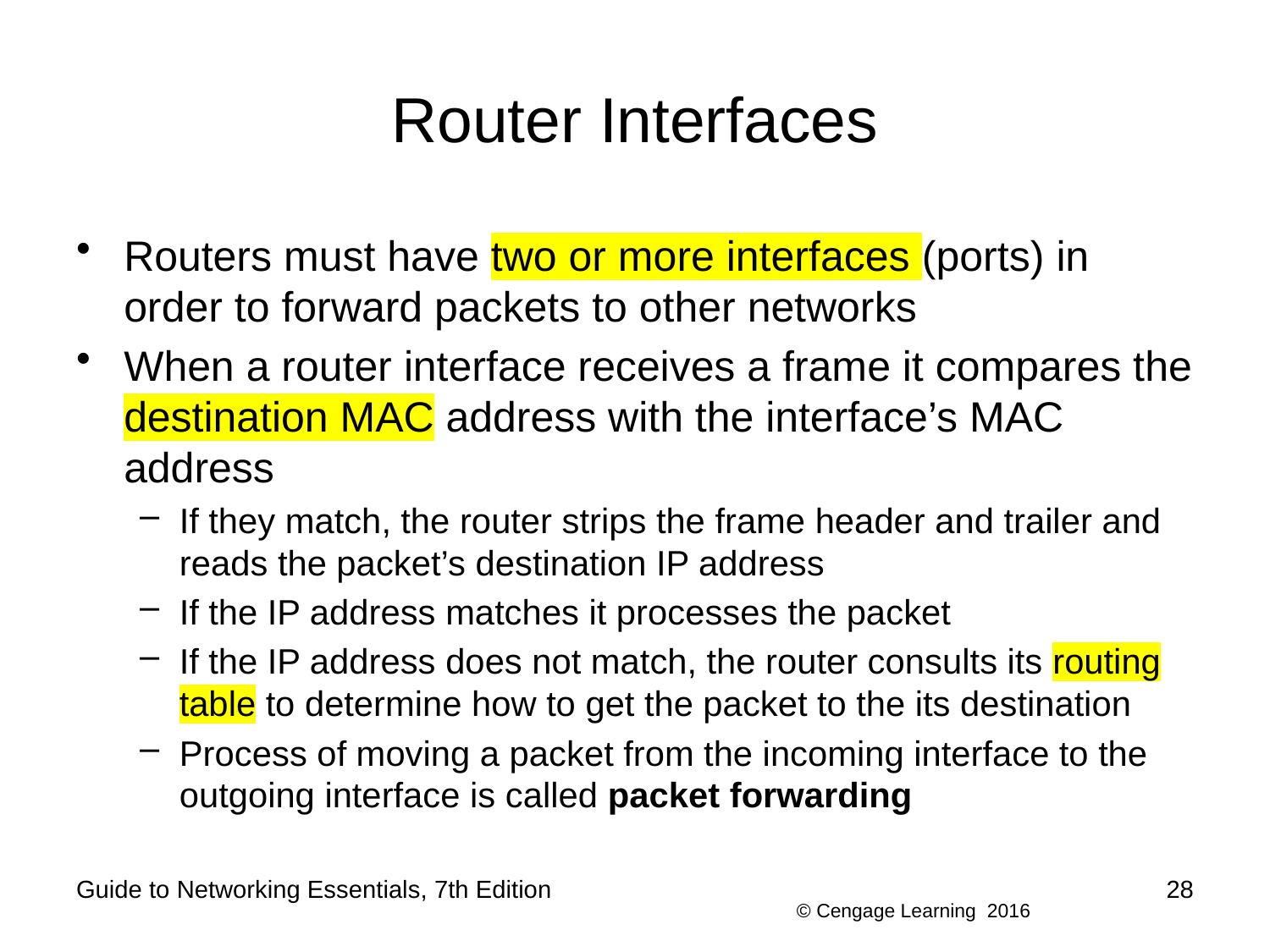

# Router Interfaces
Routers must have two or more interfaces (ports) in order to forward packets to other networks
When a router interface receives a frame it compares the destination MAC address with the interface’s MAC address
If they match, the router strips the frame header and trailer and reads the packet’s destination IP address
If the IP address matches it processes the packet
If the IP address does not match, the router consults its routing table to determine how to get the packet to the its destination
Process of moving a packet from the incoming interface to the outgoing interface is called packet forwarding

Guide to Networking Essentials, 7th Edition
28